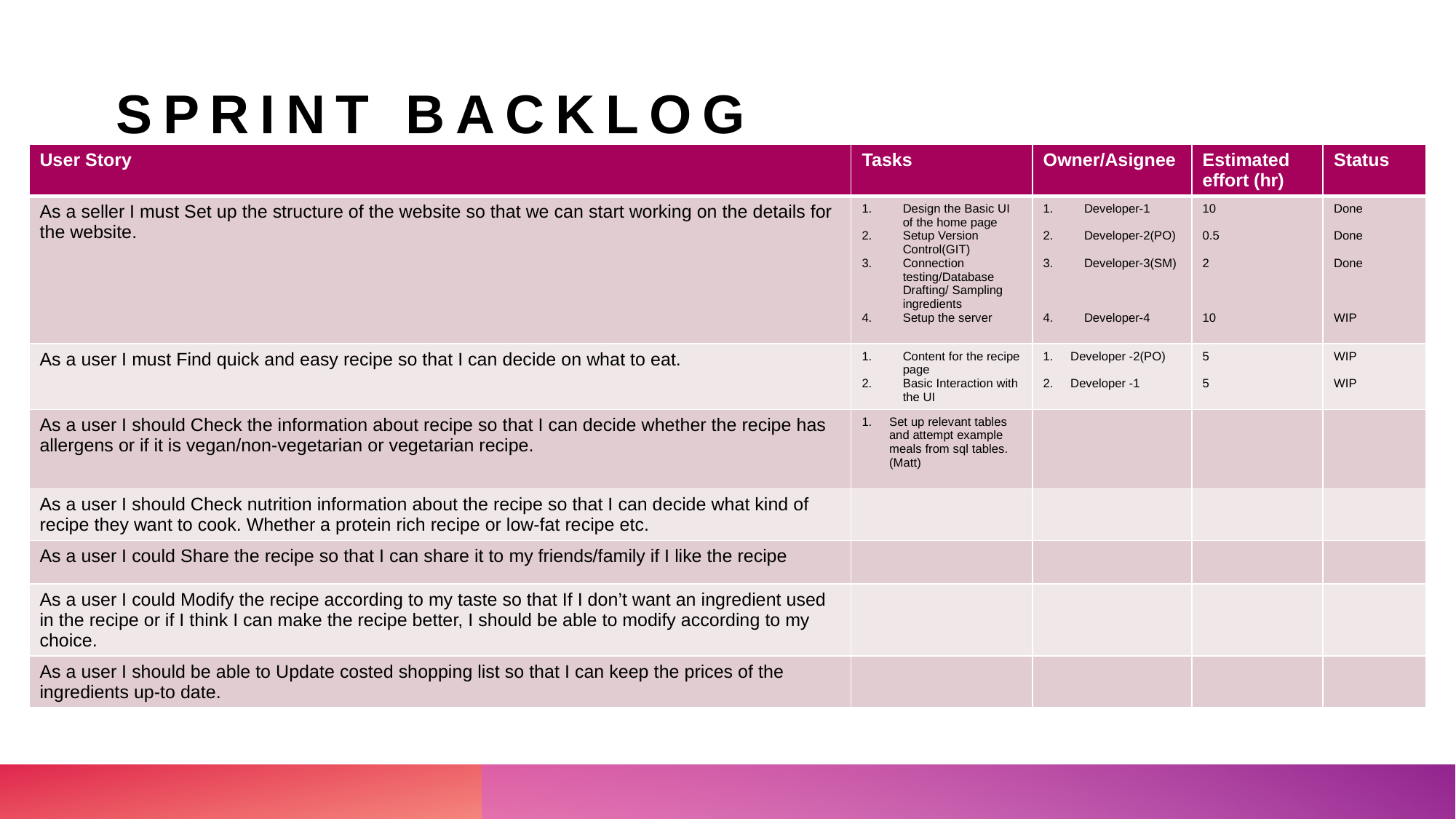

# Sprint Backlog
| User Story | Tasks | Owner/Asignee | Estimated effort (hr) | Status |
| --- | --- | --- | --- | --- |
| As a seller I must Set up the structure of the website so that we can start working on the details for the website. | Design the Basic UI of the home page Setup Version Control(GIT) Connection testing/Database Drafting/ Sampling ingredients Setup the server | Developer-1 Developer-2(PO) Developer-3(SM) Developer-4 | 10 0.5 2 10 | Done Done Done WIP |
| As a user I must Find quick and easy recipe so that I can decide on what to eat. | Content for the recipe page Basic Interaction with the UI | Developer -2(PO) Developer -1 | 5 5 | WIP WIP |
| As a user I should Check the information about recipe so that I can decide whether the recipe has allergens or if it is vegan/non-vegetarian or vegetarian recipe. | Set up relevant tables and attempt example meals from sql tables. (Matt) |  |  |  |
| As a user I should Check nutrition information about the recipe so that I can decide what kind of recipe they want to cook. Whether a protein rich recipe or low-fat recipe etc. |  |  |  |  |
| As a user I could Share the recipe so that I can share it to my friends/family if I like the recipe |  |  |  |  |
| As a user I could Modify the recipe according to my taste so that If I don’t want an ingredient used in the recipe or if I think I can make the recipe better, I should be able to modify according to my choice. |  |  |  |  |
| As a user I should be able to Update costed shopping list so that I can keep the prices of the ingredients up-to date. |  |  |  |  |